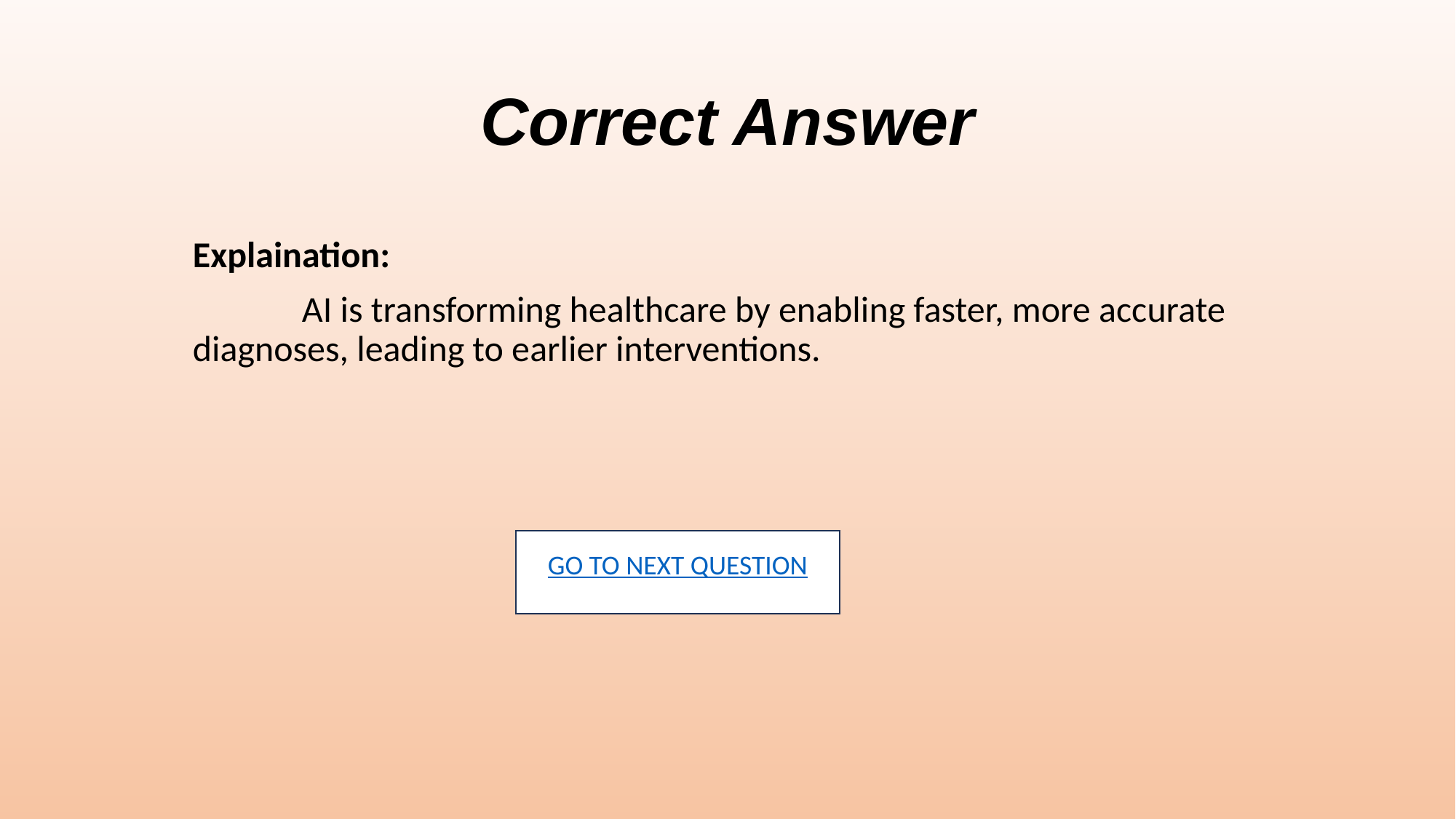

# Correct Answer
Explaination:
	AI is transforming healthcare by enabling faster, more accurate diagnoses, leading to earlier interventions.

GO TO NEXT QUESTION